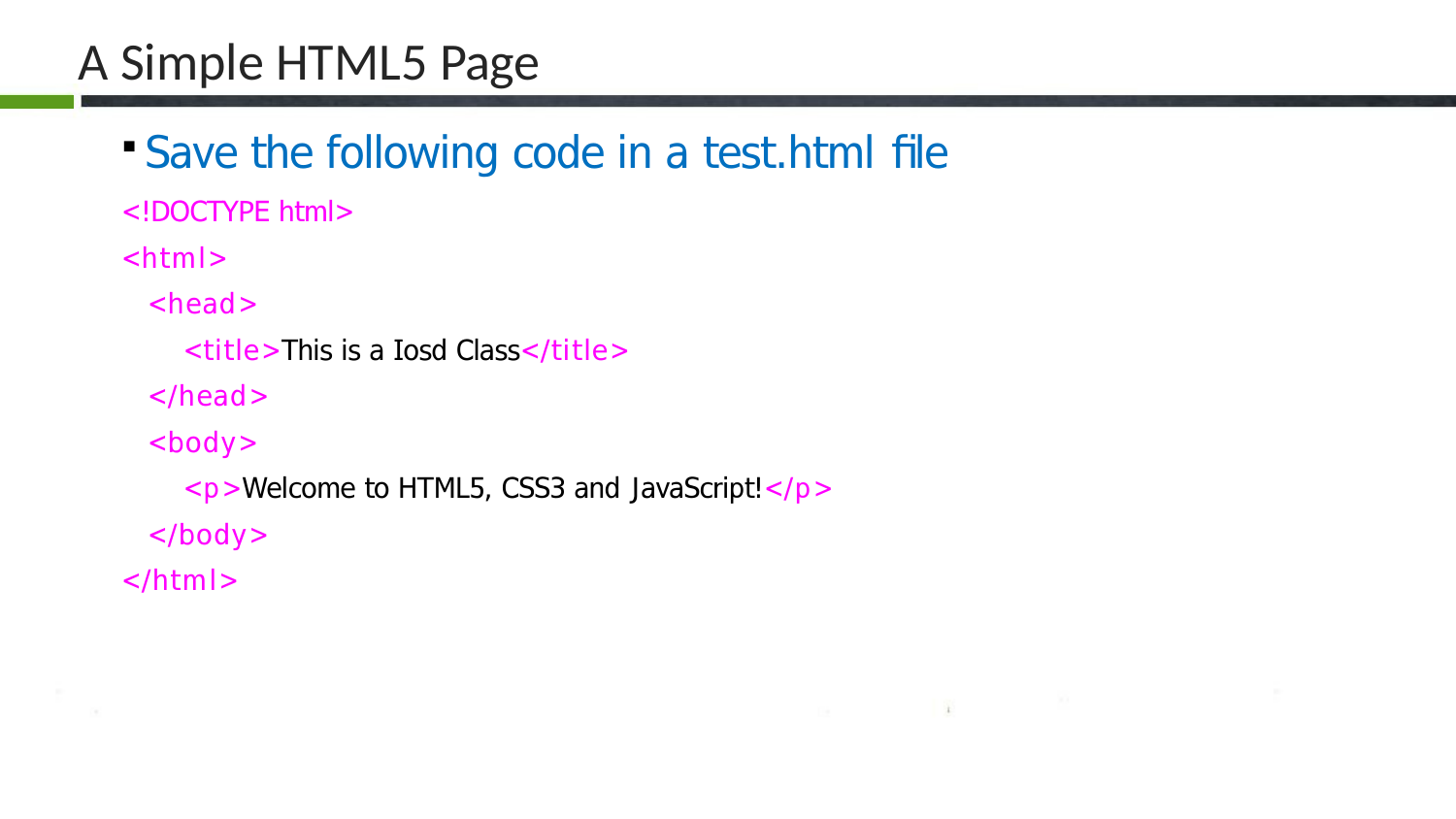

# A Simple HTML5 Page
Save the following code in a test.html file
<!DOCTYPE html>
<html>
<head>
<title>This is a Iosd Class</title>
</head>
<body>
<p>Welcome to HTML5, CSS3 and JavaScript!</p>
</body>
</html>